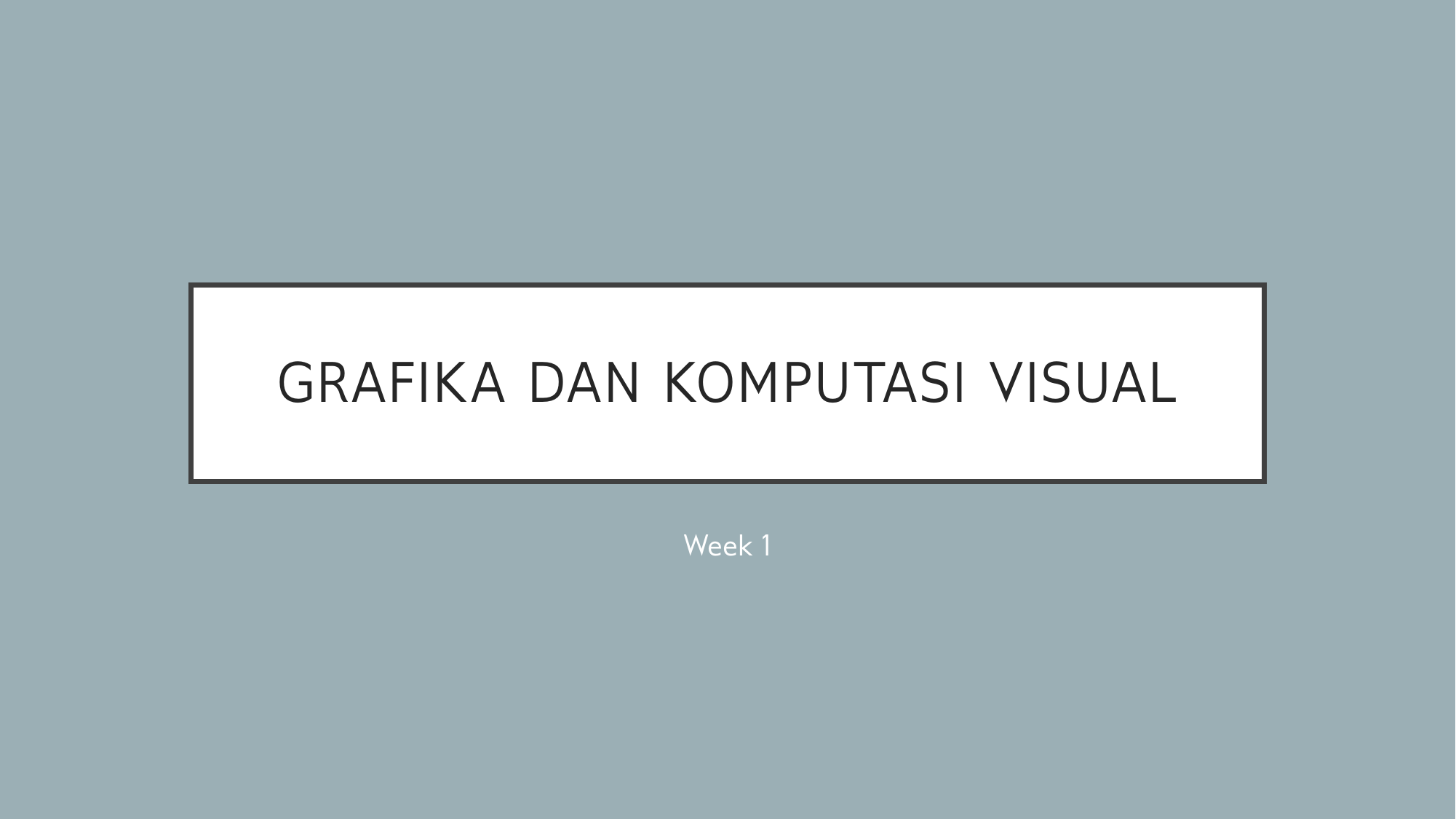

# Grafika dan Komputasi Visual
Week 1